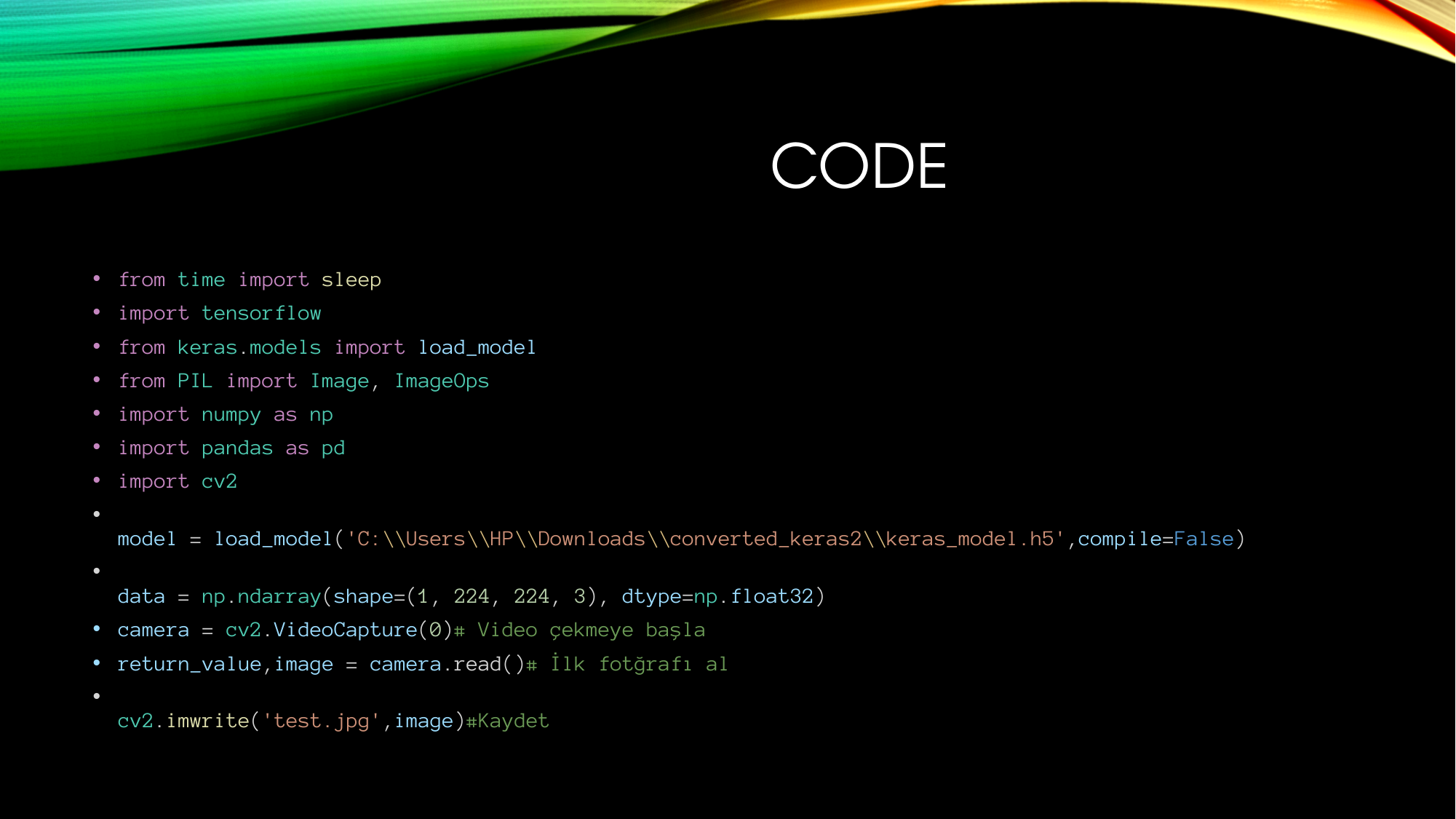

# code
from time import sleep
import tensorflow
from keras.models import load_model
from PIL import Image, ImageOps
import numpy as np
import pandas as pd
import cv2
model = load_model('C:\\Users\\HP\\Downloads\\converted_keras2\\keras_model.h5',compile=False)
data = np.ndarray(shape=(1, 224, 224, 3), dtype=np.float32)
camera = cv2.VideoCapture(0)# Video çekmeye başla
return_value,image = camera.read()# İlk fotğrafı al
cv2.imwrite('test.jpg',image)#Kaydet